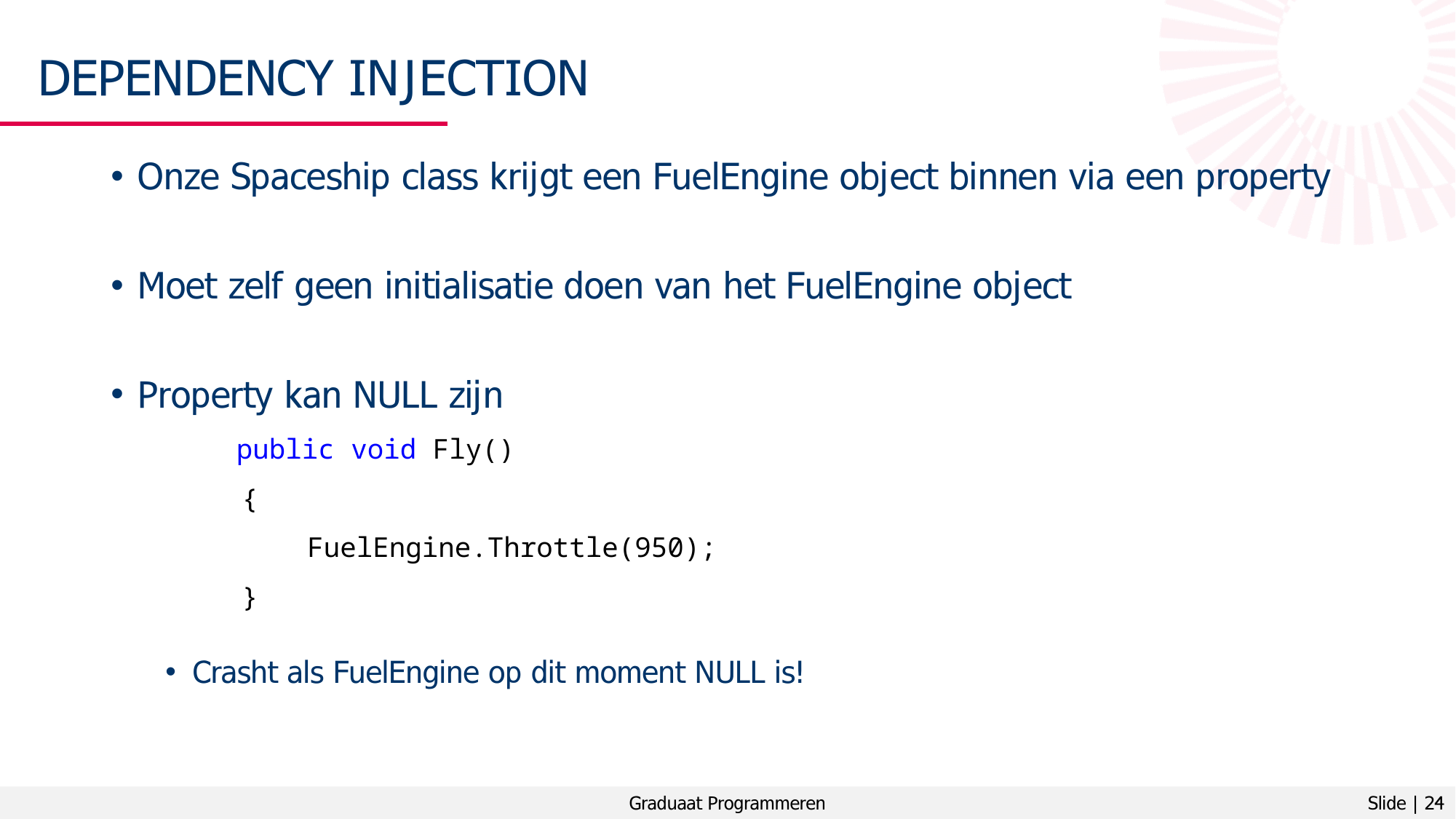

# Dependency injection
Onze Spaceship class krijgt een FuelEngine object binnen via een property

Moet zelf geen initialisatie doen van het FuelEngine object

Property kan NULL zijn
	 public void Fly()
        {
            FuelEngine.Throttle(950);
        }

Crasht als FuelEngine op dit moment NULL is!